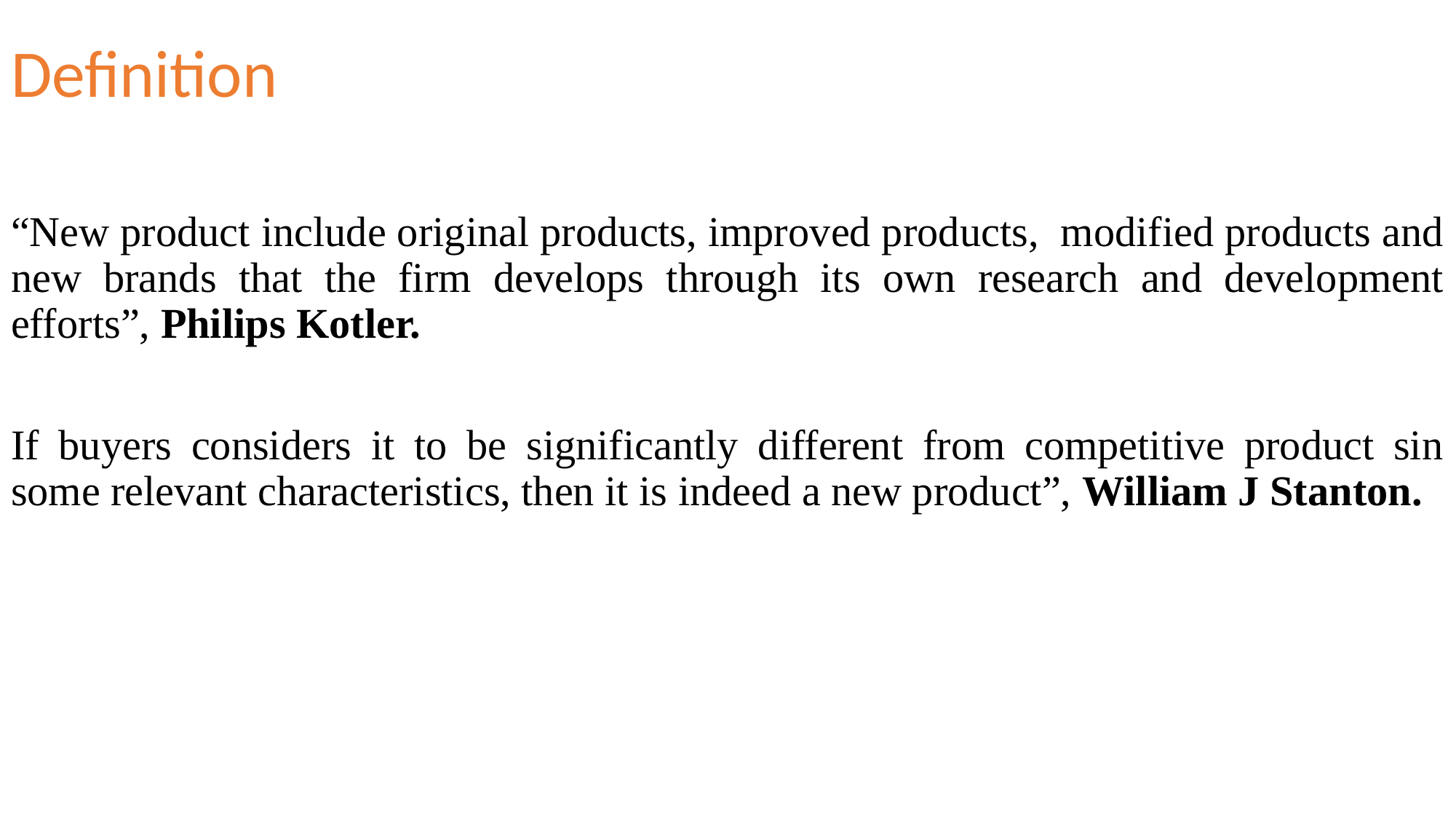

# Definition
“New product include original products, improved products,  modified products and new brands that the firm develops through its own research and development efforts”, Philips Kotler.

If buyers considers it to be significantly different from competitive product sin some relevant characteristics, then it is indeed a new product”, William J Stanton.